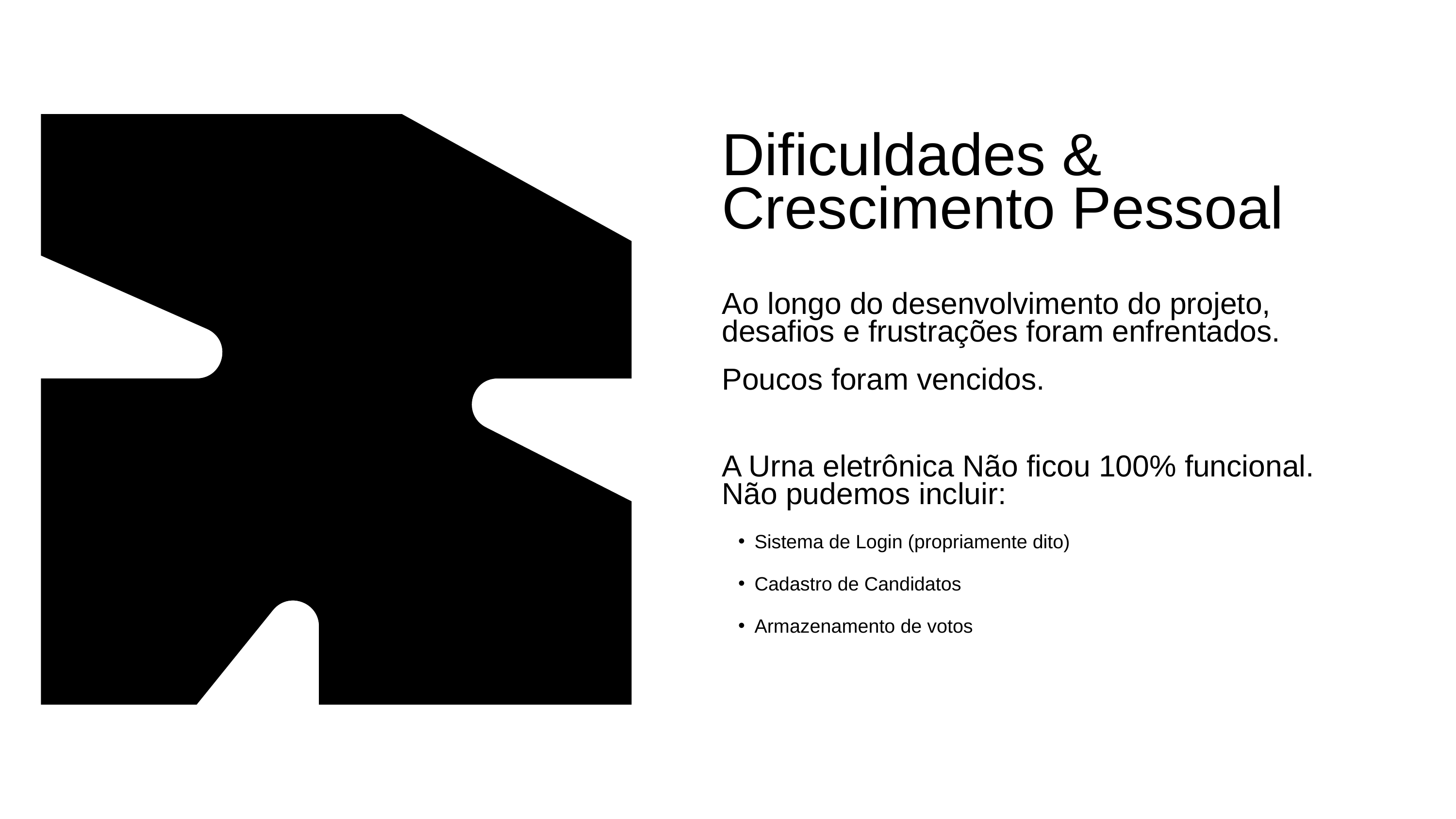

Dificuldades &
Crescimento Pessoal
Ao longo do desenvolvimento do projeto, desafios e frustrações foram enfrentados.
Poucos foram vencidos.
A Urna eletrônica Não ficou 100% funcional. Não pudemos incluir:
4
Sistema de Login (propriamente dito)

Cadastro de Candidatos

Armazenamento de votos